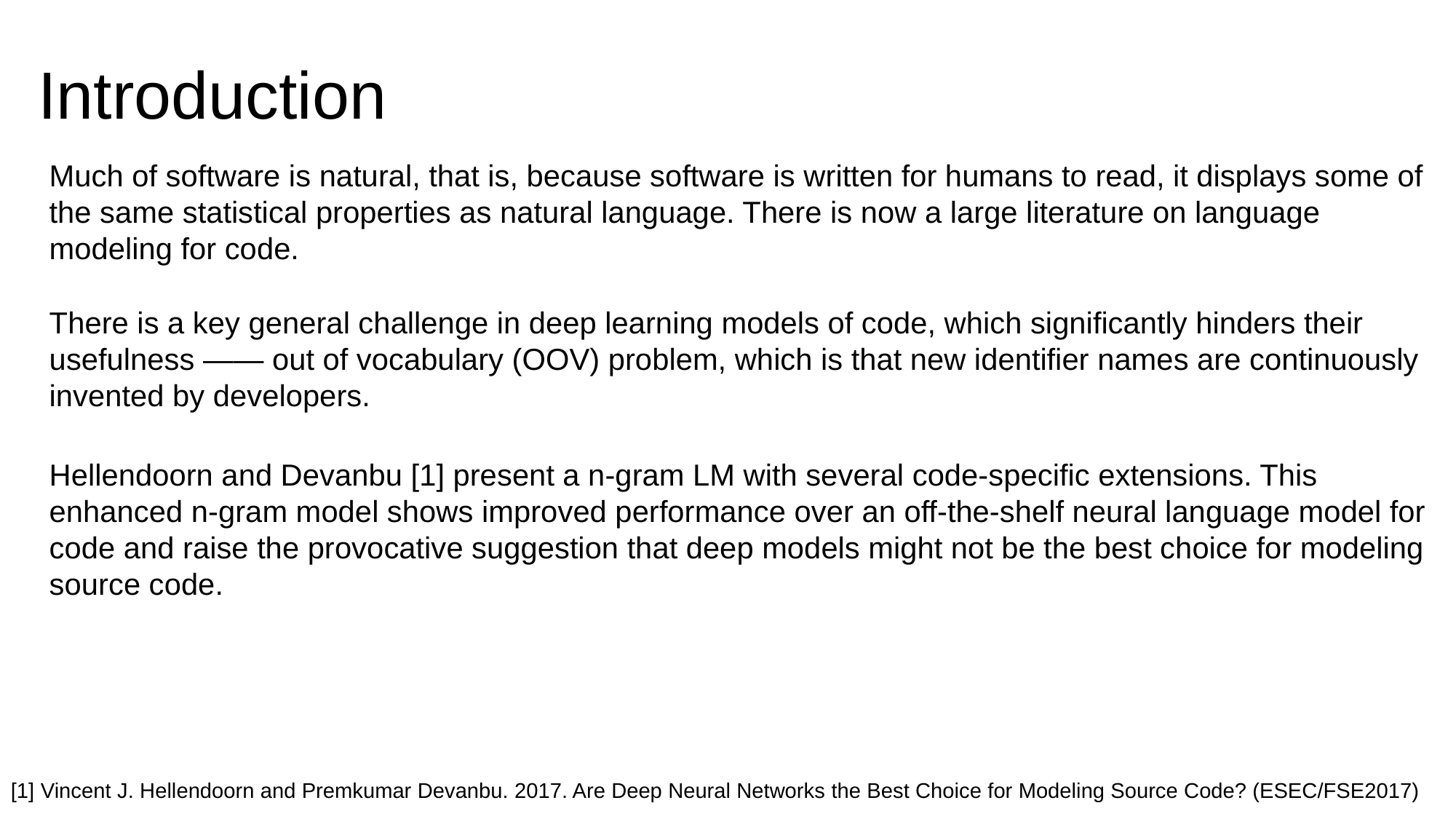

# Introduction
Much of software is natural, that is, because software is written for humans to read, it displays some of the same statistical properties as natural language. There is now a large literature on language modeling for code.
There is a key general challenge in deep learning models of code, which significantly hinders their usefulness —— out of vocabulary (OOV) problem, which is that new identifier names are continuously invented by developers.
Hellendoorn and Devanbu [1] present a n-gram LM with several code-specific extensions. This enhanced n-gram model shows improved performance over an off-the-shelf neural language model for code and raise the provocative suggestion that deep models might not be the best choice for modeling source code.
[1] Vincent J. Hellendoorn and Premkumar Devanbu. 2017. Are Deep Neural Networks the Best Choice for Modeling Source Code? (ESEC/FSE2017)